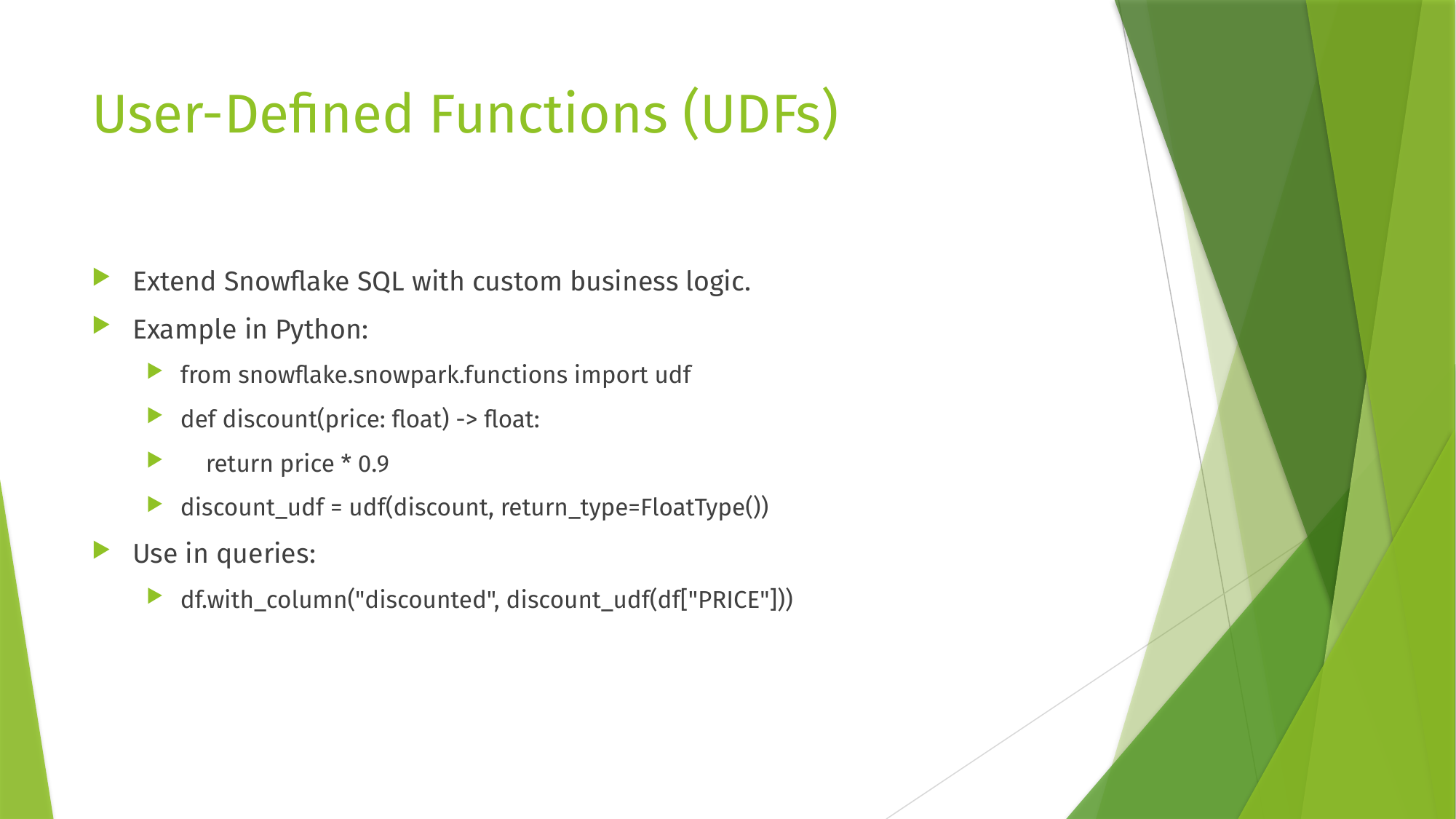

# User-Defined Functions (UDFs)
Extend Snowflake SQL with custom business logic.
Example in Python:
from snowflake.snowpark.functions import udf
def discount(price: float) -> float:
    return price * 0.9
discount_udf = udf(discount, return_type=FloatType())
Use in queries:
df.with_column("discounted", discount_udf(df["PRICE"]))